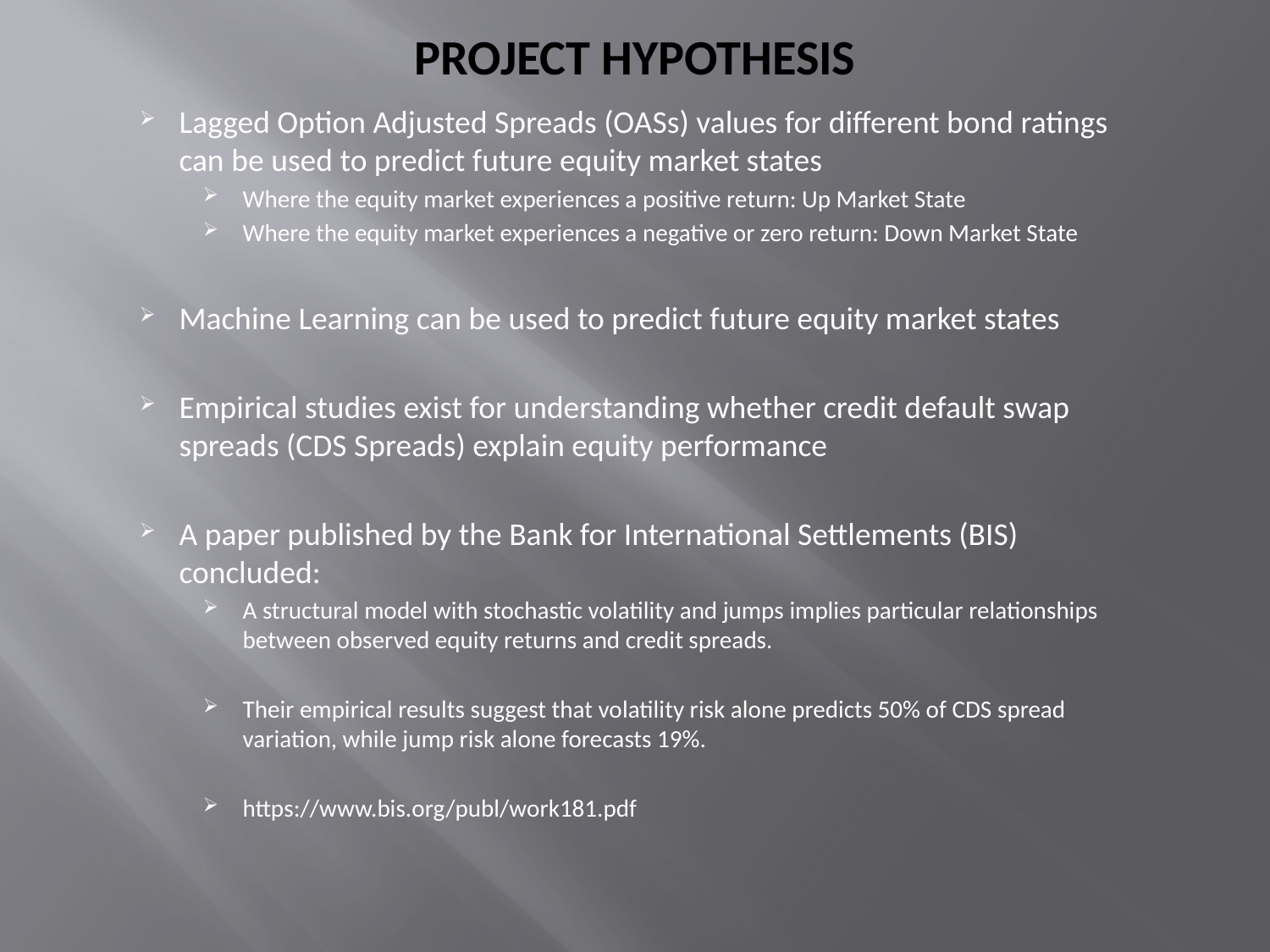

# Project hypothesis
Lagged Option Adjusted Spreads (OASs) values for different bond ratings can be used to predict future equity market states
Where the equity market experiences a positive return: Up Market State
Where the equity market experiences a negative or zero return: Down Market State

Machine Learning can be used to predict future equity market states

Empirical studies exist for understanding whether credit default swap spreads (CDS Spreads) explain equity performance

A paper published by the Bank for International Settlements (BIS) concluded:
A structural model with stochastic volatility and jumps implies particular relationships between observed equity returns and credit spreads.

Their empirical results suggest that volatility risk alone predicts 50% of CDS spread variation, while jump risk alone forecasts 19%.

https://www.bis.org/publ/work181.pdf